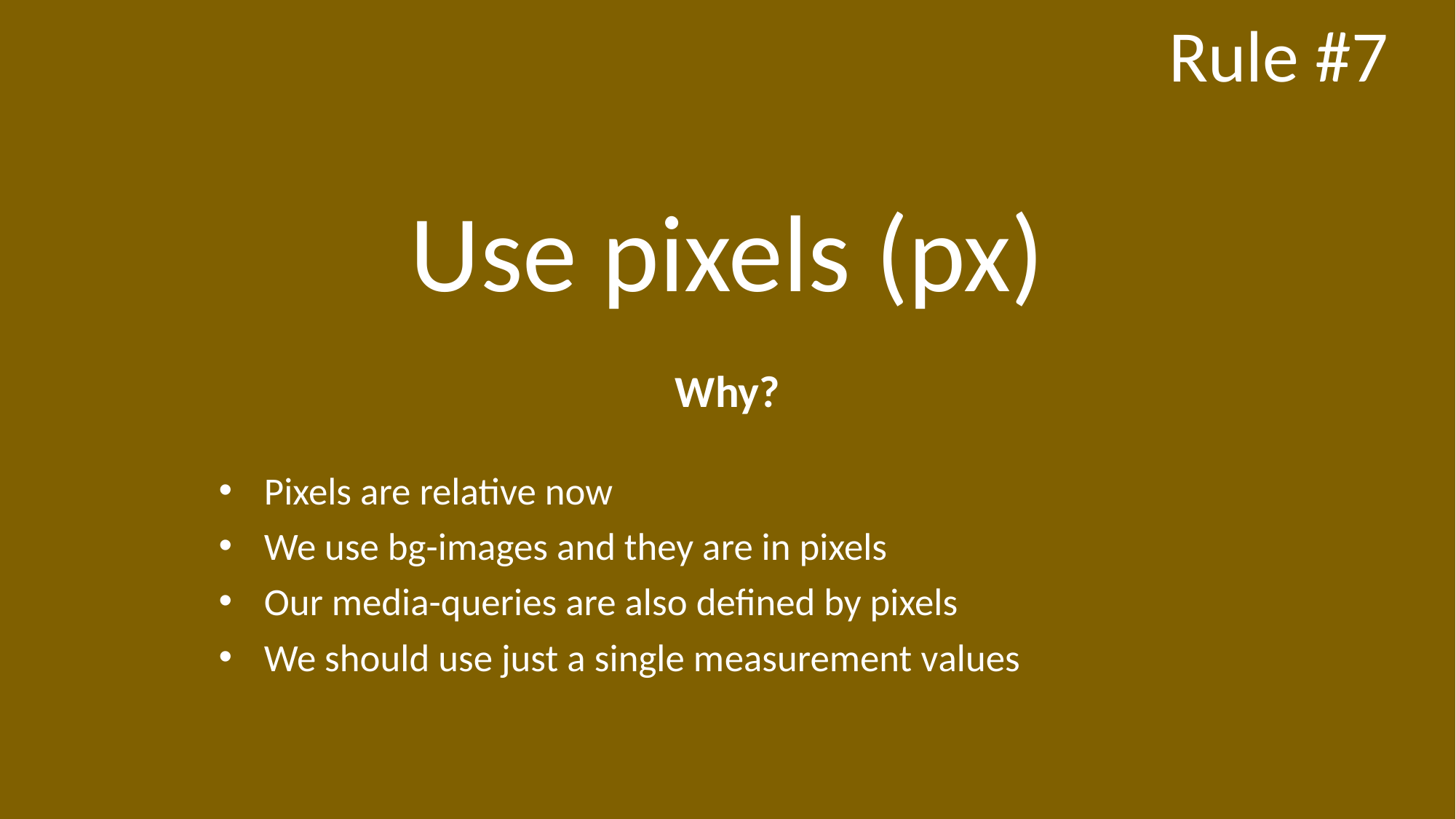

# Rule #7
Use pixels (px)
Why?

Pixels are relative now
We use bg-images and they are in pixels
Our media-queries are also defined by pixels
We should use just a single measurement values